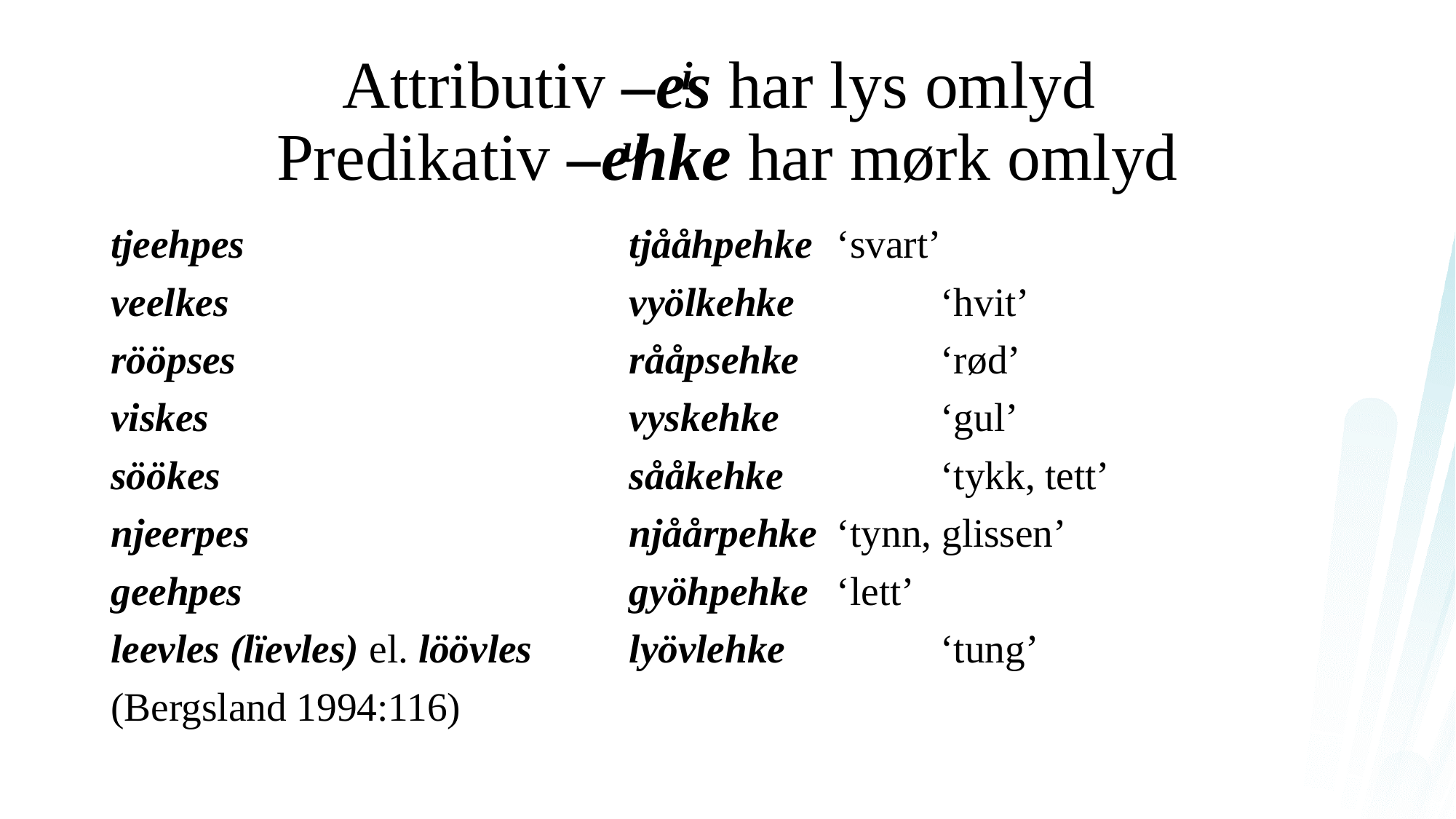

# Attributiv –eͥs har lys omlyd Predikativ –eͧhke har mørk omlyd
tjeehpes				tjååhpehke	‘svart’
veelkes				vyölkehke		‘hvit’
rööpses				rååpsehke		‘rød’
viskes					vyskehke		‘gul’
söökes				sååkehke		‘tykk, tett’
njeerpes				njåårpehke	‘tynn, glissen’
geehpes				gyöhpehke	‘lett’
leevles (lïevles) el. löövles	lyövlehke		‘tung’
(Bergsland 1994:116)